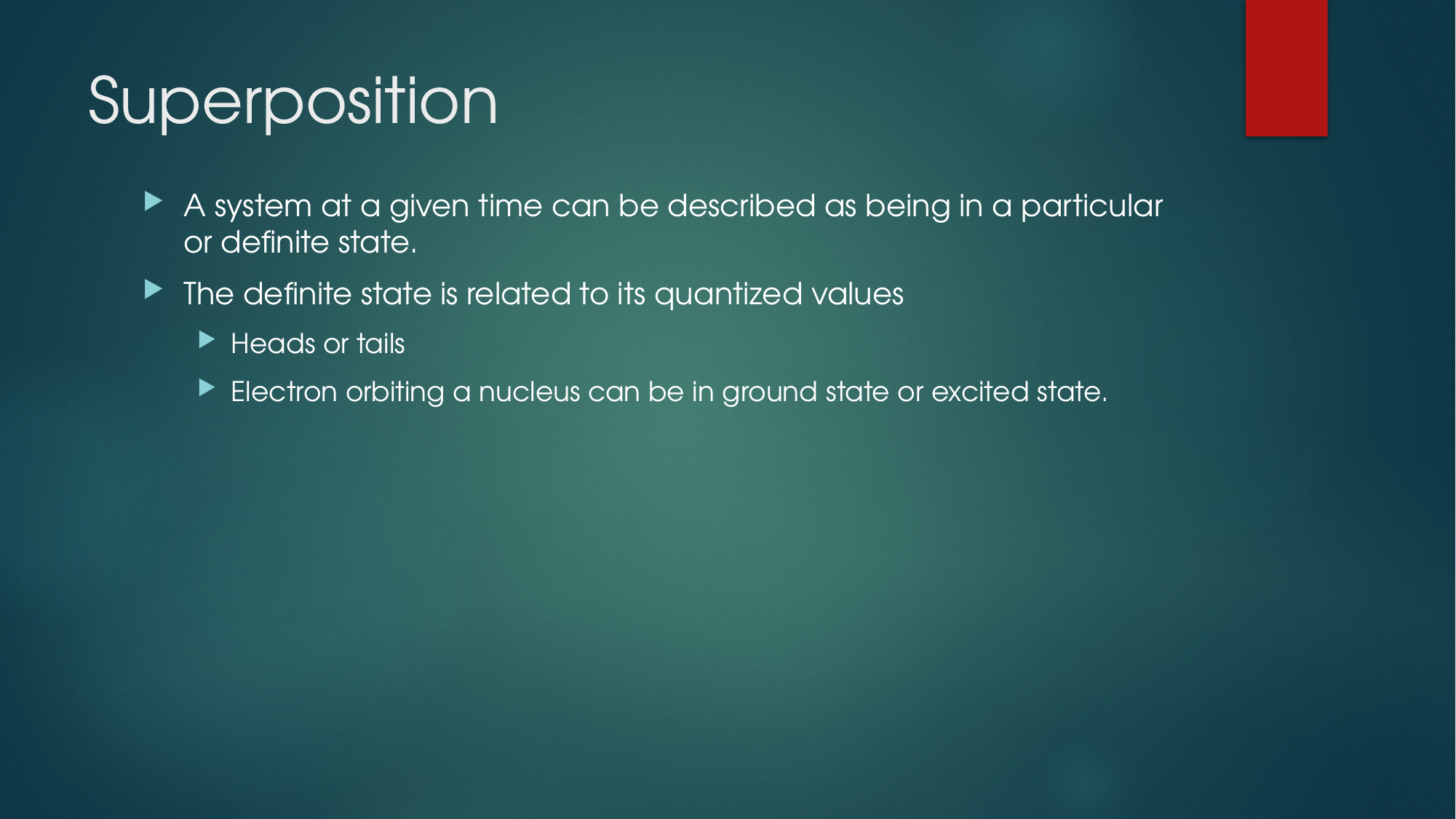

# Superposition
A system at a given time can be described as being in a particular or definite state.
The definite state is related to its quantized values
Heads or tails
Electron orbiting a nucleus can be in ground state or excited state.